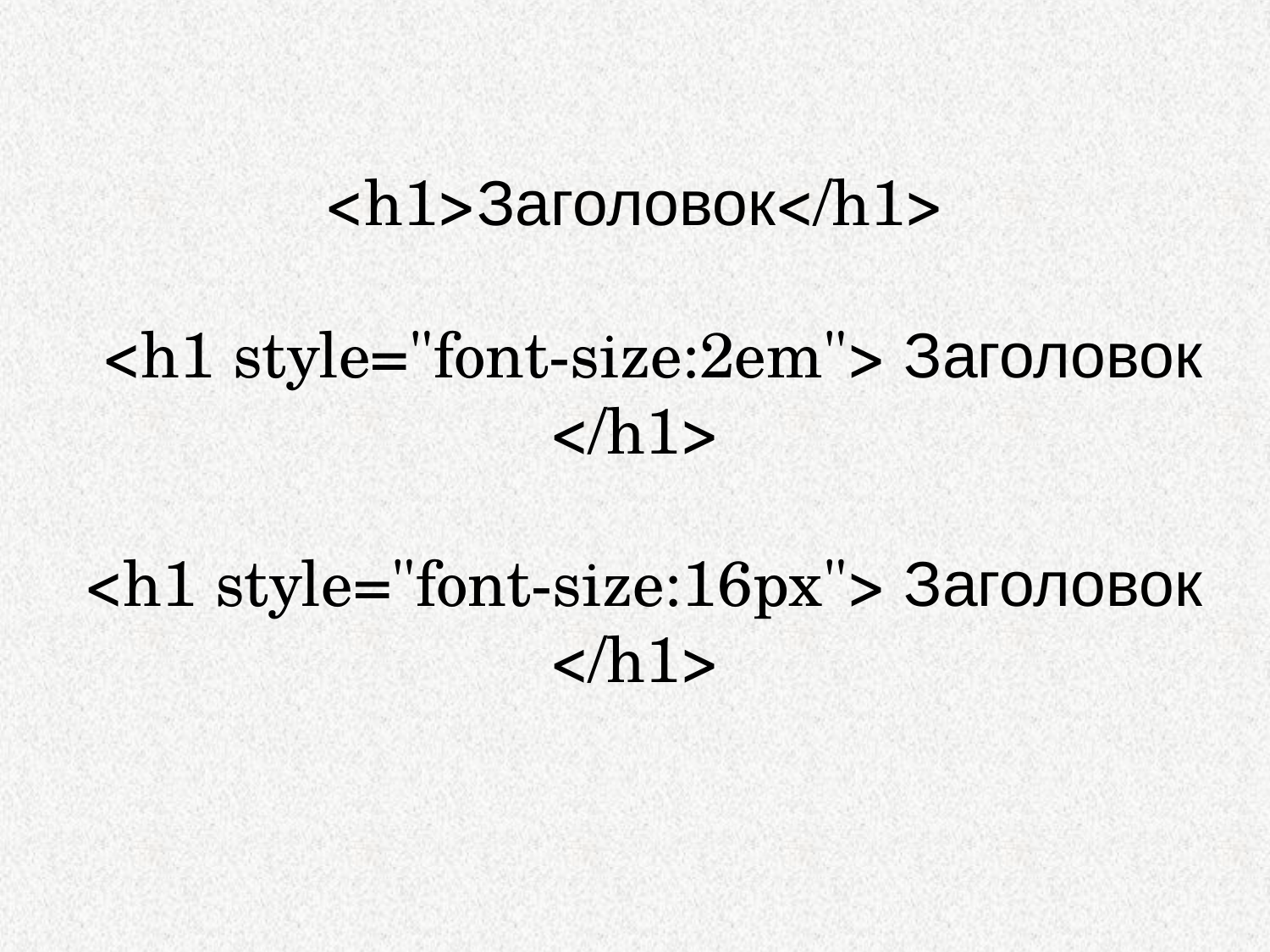

<h1>Заголовок</h1>

  <h1 style="font-size:2em"> Заголовок </h1>

 <h1 style="font-size:16px"> Заголовок </h1>